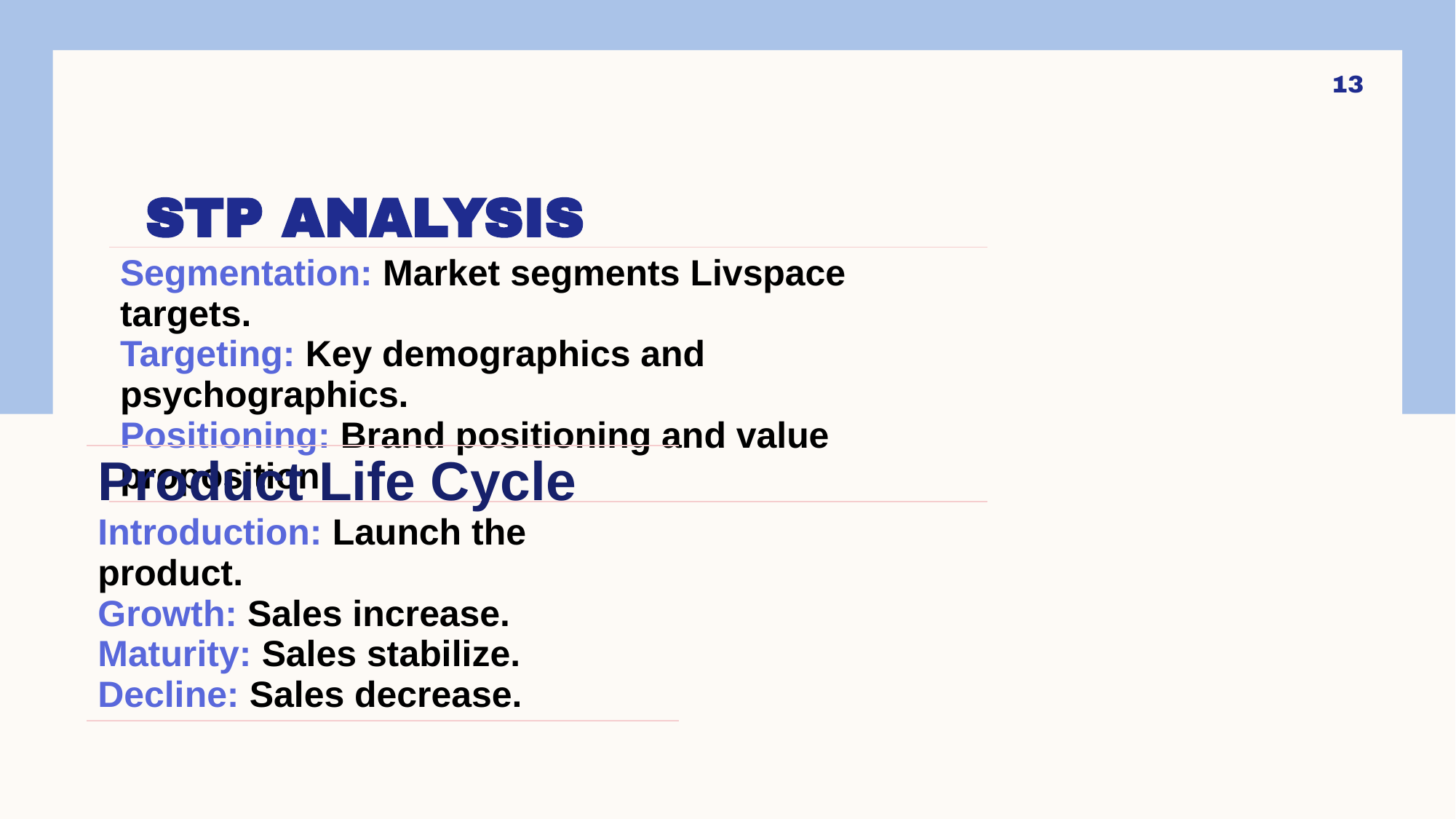

13
# STP Analysis
| Segmentation: Market segments Livspace targets. Targeting: Key demographics and psychographics. Positioning: Brand positioning and value proposition |
| --- |
| Product Life Cycle Introduction: Launch the product. Growth: Sales increase. Maturity: Sales stabilize. Decline: Sales decrease. |
| --- |